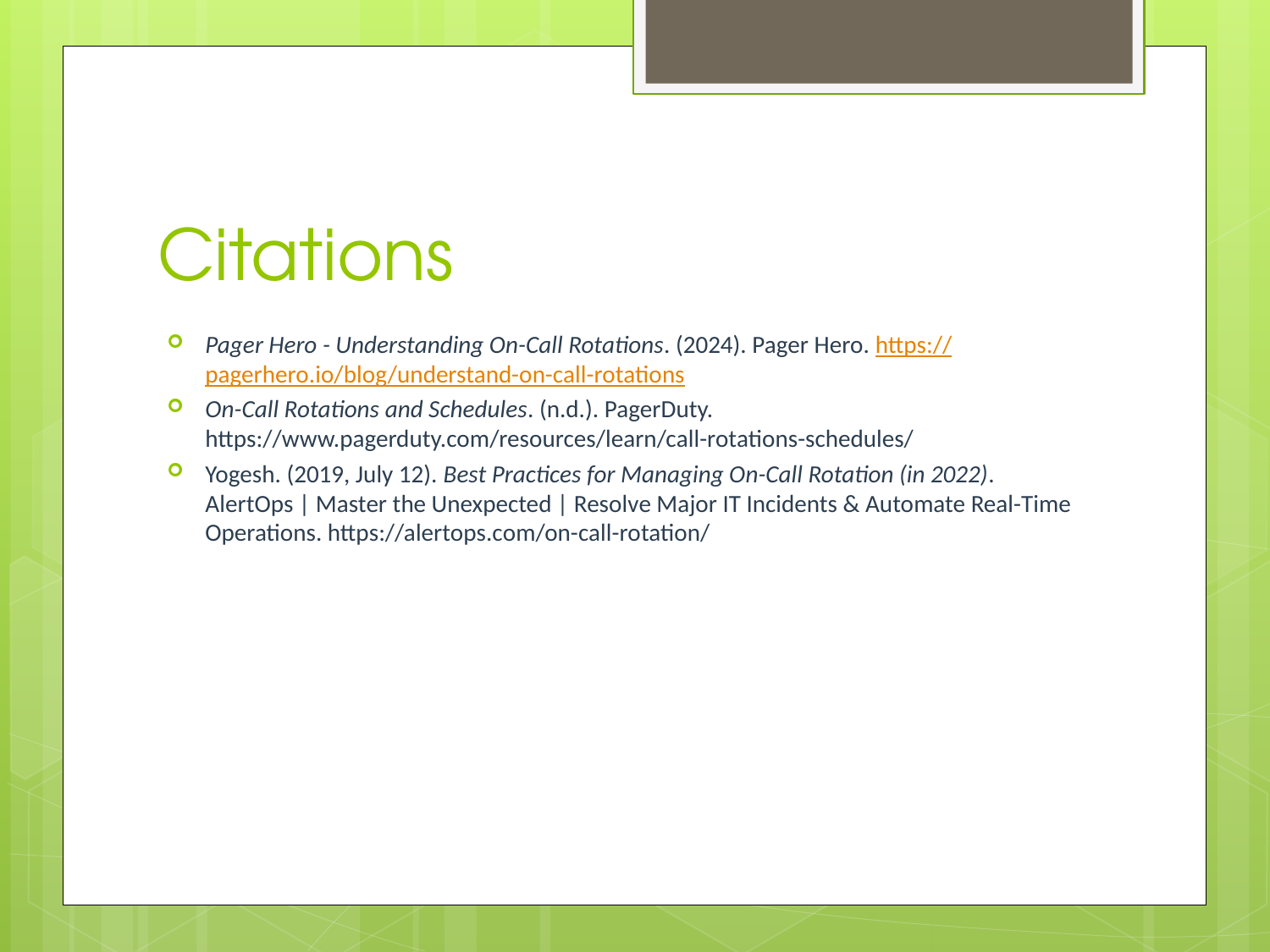

# Citations
Pager Hero - Understanding On-Call Rotations. (2024). Pager Hero. https://pagerhero.io/blog/understand-on-call-rotations
On-Call Rotations and Schedules. (n.d.). PagerDuty. https://www.pagerduty.com/resources/learn/call-rotations-schedules/
Yogesh. (2019, July 12). Best Practices for Managing On-Call Rotation (in 2022). AlertOps | Master the Unexpected | Resolve Major IT Incidents & Automate Real-Time Operations. https://alertops.com/on-call-rotation/